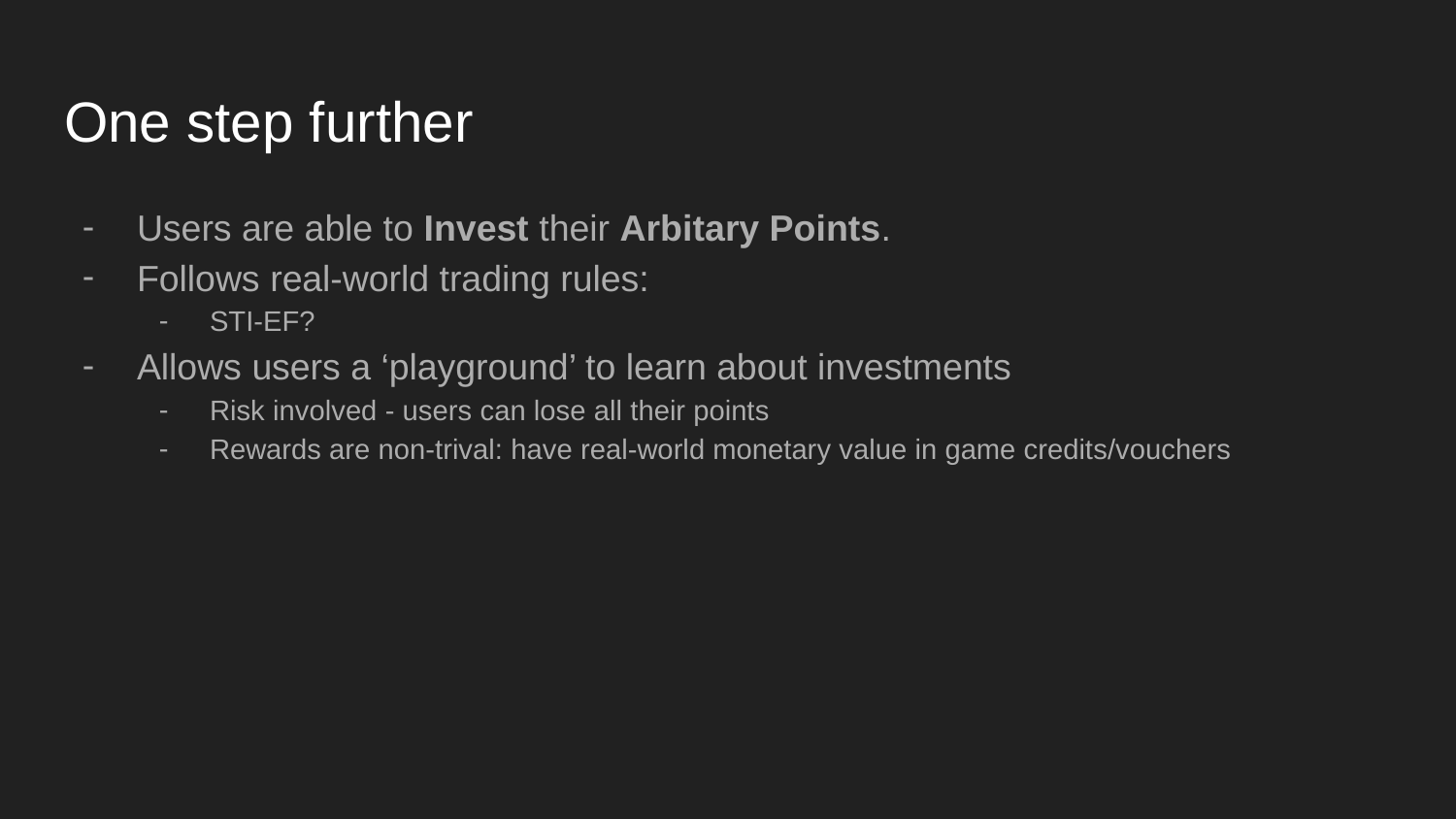

# One step further
Users are able to Invest their Arbitary Points.
Follows real-world trading rules:
STI-EF?
Allows users a ‘playground’ to learn about investments
Risk involved - users can lose all their points
Rewards are non-trival: have real-world monetary value in game credits/vouchers